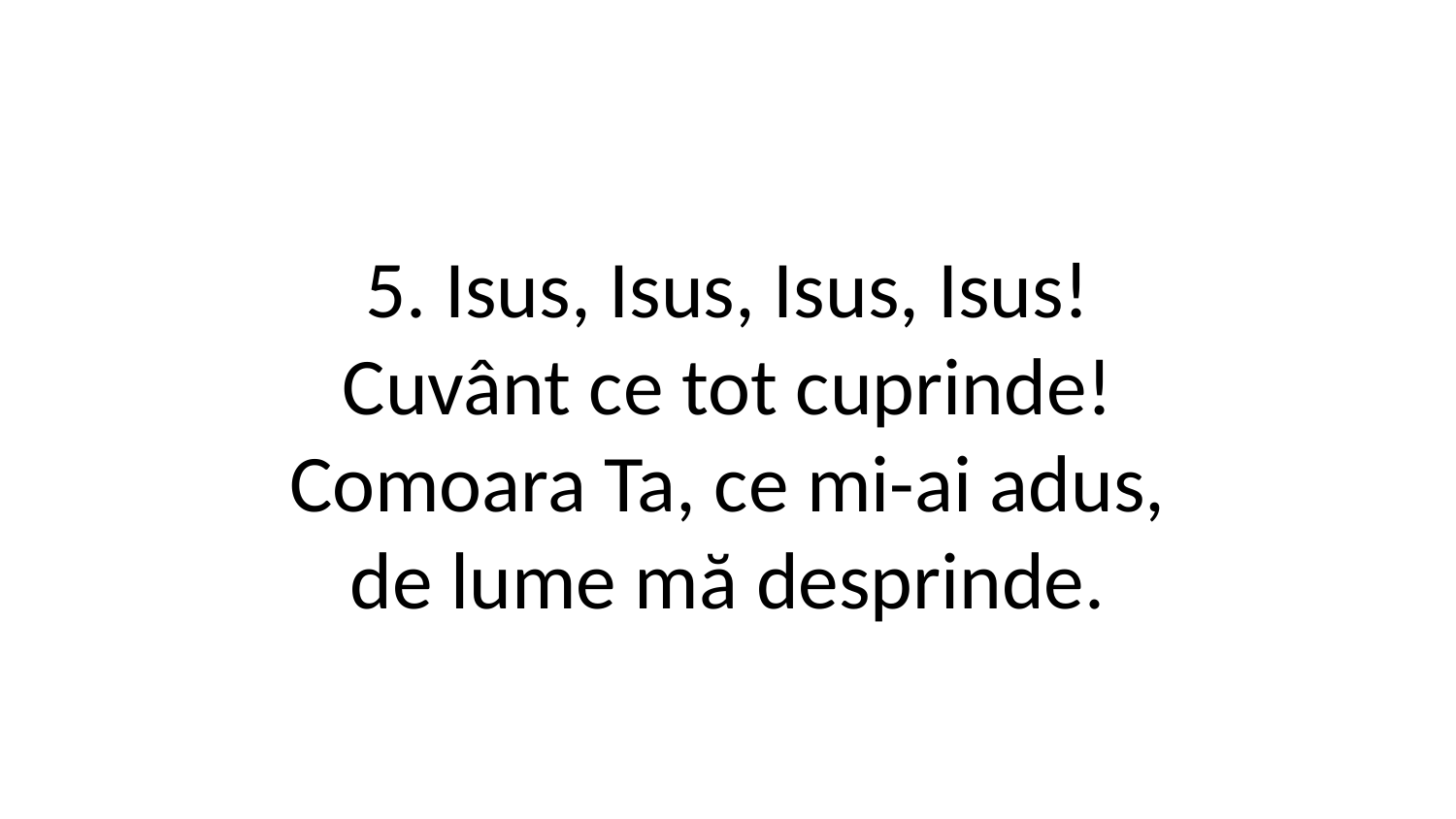

5. Isus, Isus, Isus, Isus!
Cuvânt ce tot cuprinde!
Comoara Ta, ce mi-ai adus,
de lume mă desprinde.